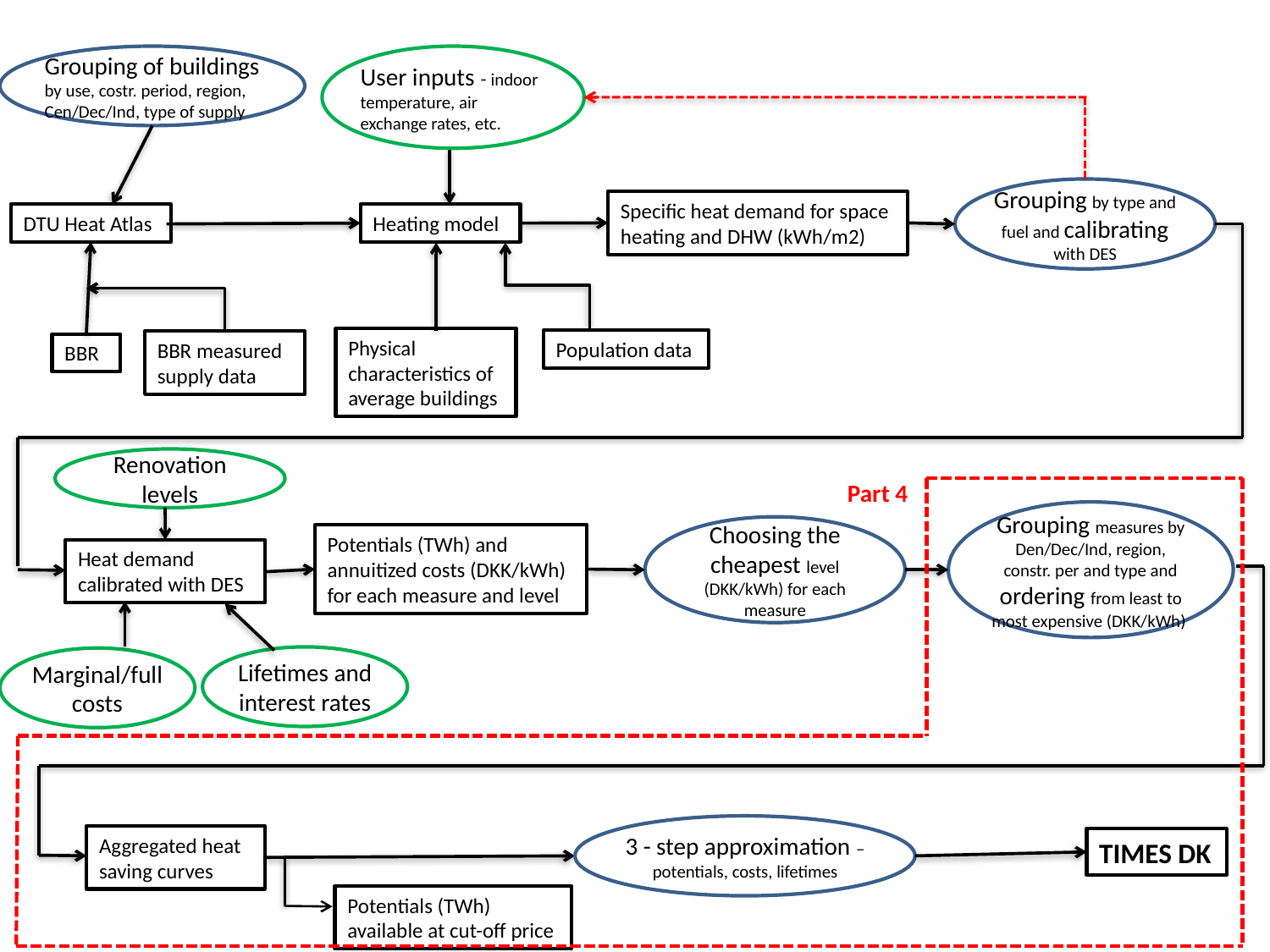

Grouping of buildings by use, costr. period, region, Cen/Dec/Ind, type of supply
User inputs - indoor temperature, air exchange rates, etc.
Grouping by type and fuel and calibrating with DES
Specific heat demand for space heating and DHW (kWh/m2)
DTU Heat Atlas
Heating model
Physical characteristics of average buildings
Population data
BBR measured supply data
BBR
Renovation levels
Part 4
Grouping measures by Den/Dec/Ind, region, constr. per and type and ordering from least to most expensive (DKK/kWh)
Choosing the cheapest level (DKK/kWh) for each measure
Potentials (TWh) and annuitized costs (DKK/kWh) for each measure and level
Heat demand calibrated with DES
Lifetimes and interest rates
Marginal/full costs
3 - step approximation – potentials, costs, lifetimes
Aggregated heat saving curves
TIMES DK
Potentials (TWh) available at cut-off price